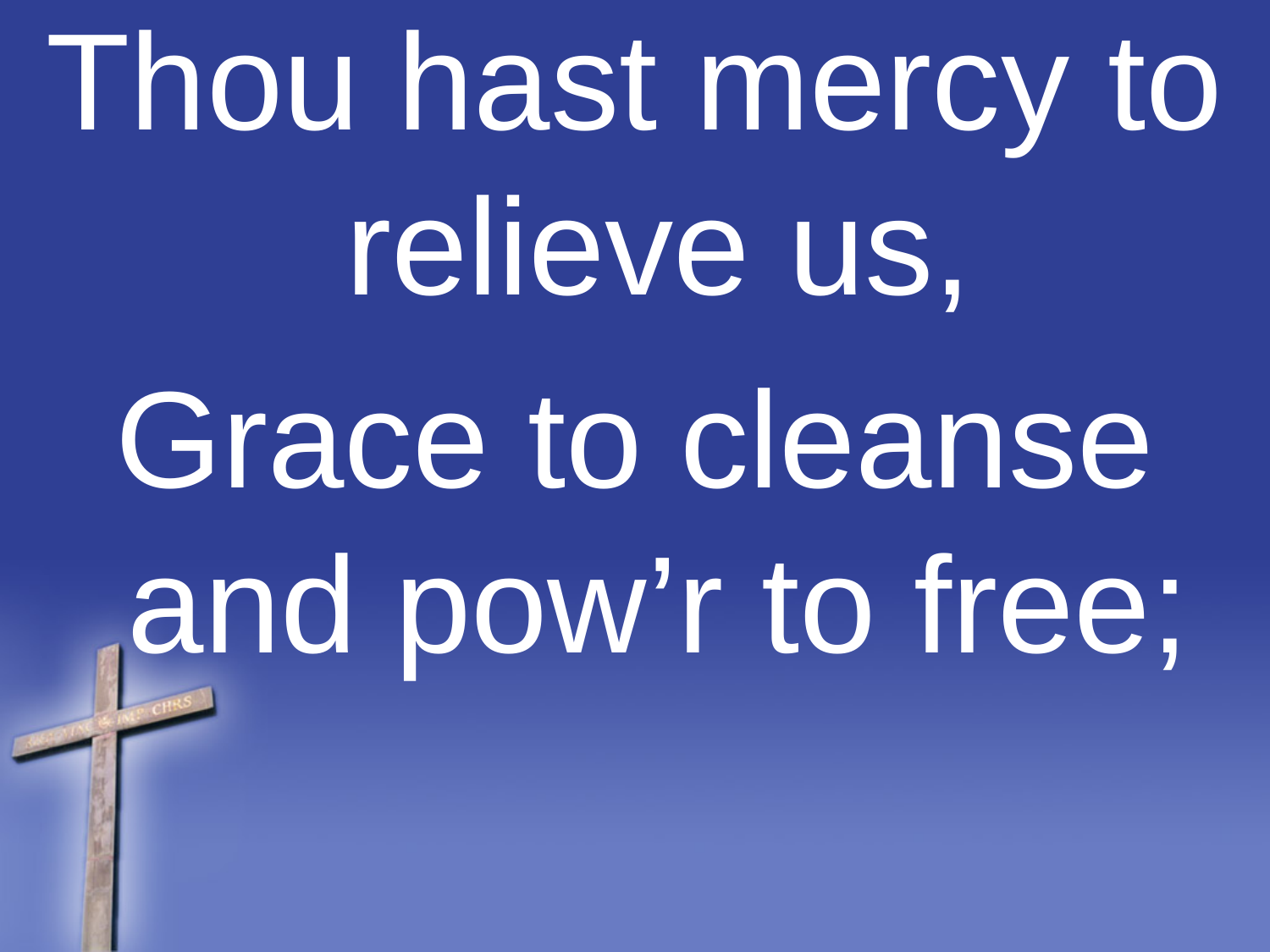

Thou hast mercy to relieve us,
Grace to cleanse and pow’r to free;